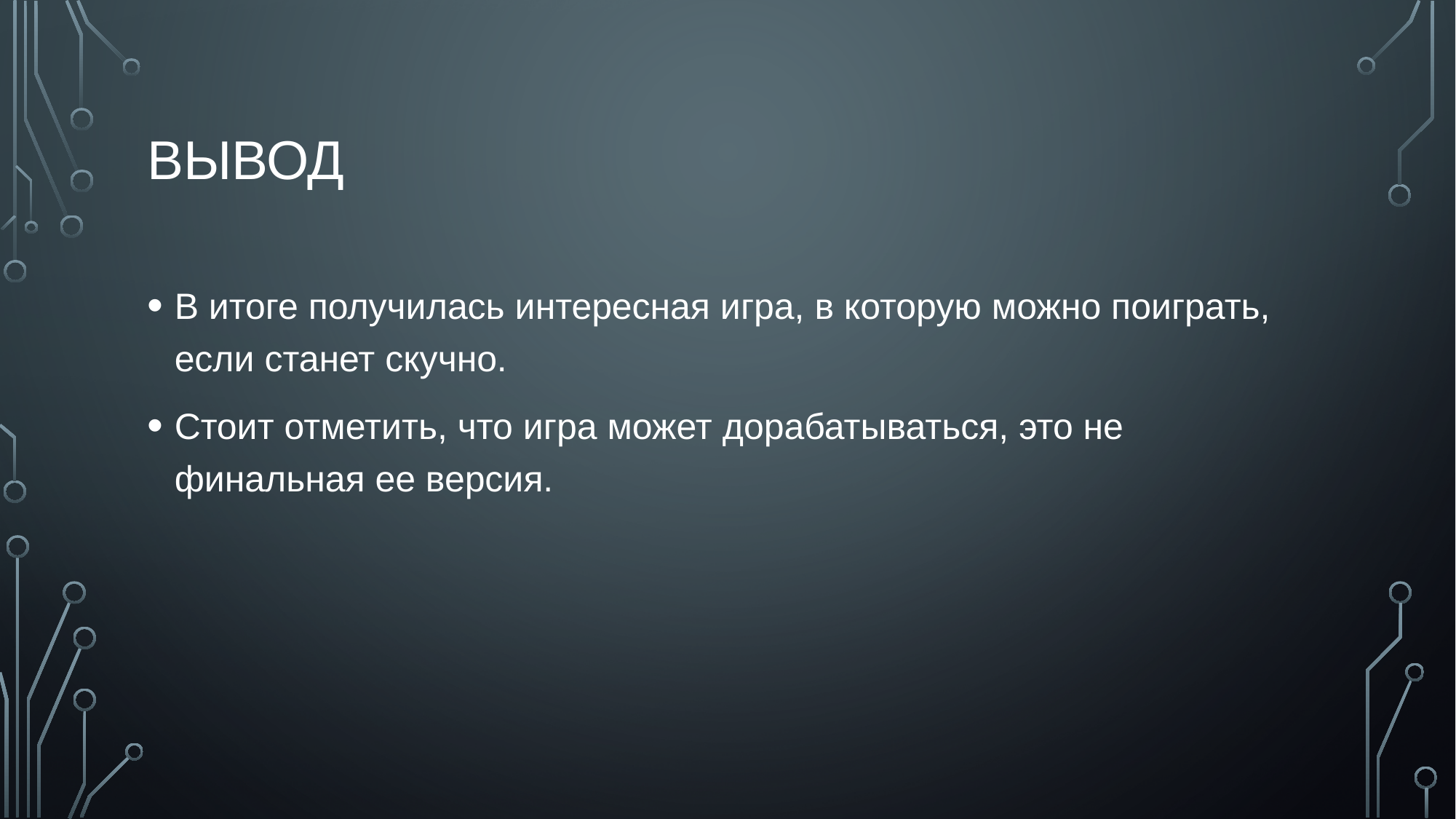

# Вывод
В итоге получилась интересная игра, в которую можно поиграть, если станет скучно.
Стоит отметить, что игра может дорабатываться, это не финальная ее версия.